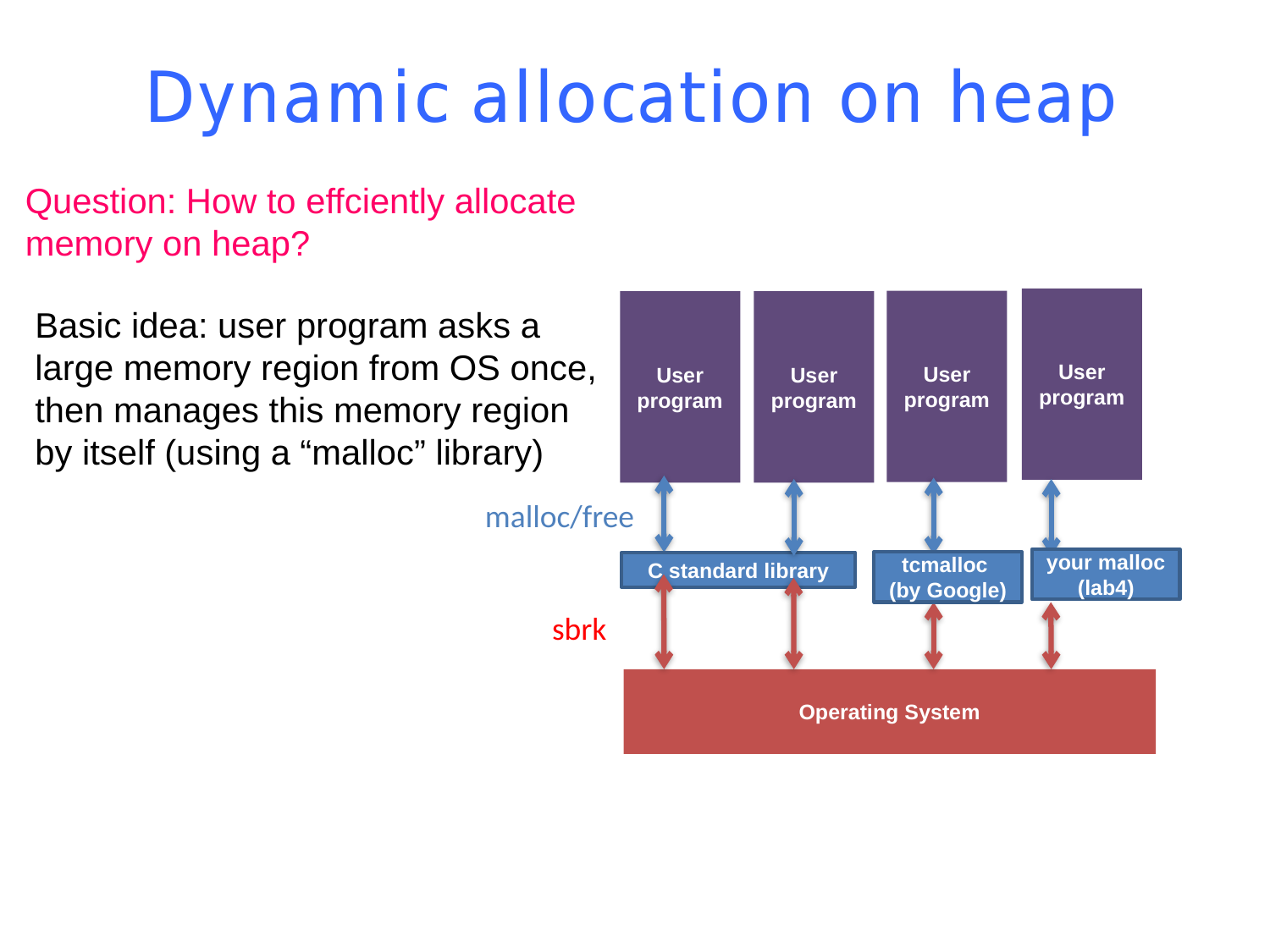

# Dynamic allocation on heap
Question: How to effciently allocate memory on heap?
User program
User program
User program
User program
Basic idea: user program asks a large memory region from OS once, then manages this memory region by itself (using a “malloc” library)

malloc/free
your malloc
(lab4)
tcmalloc
(by Google)
C standard library
sbrk
Operating System